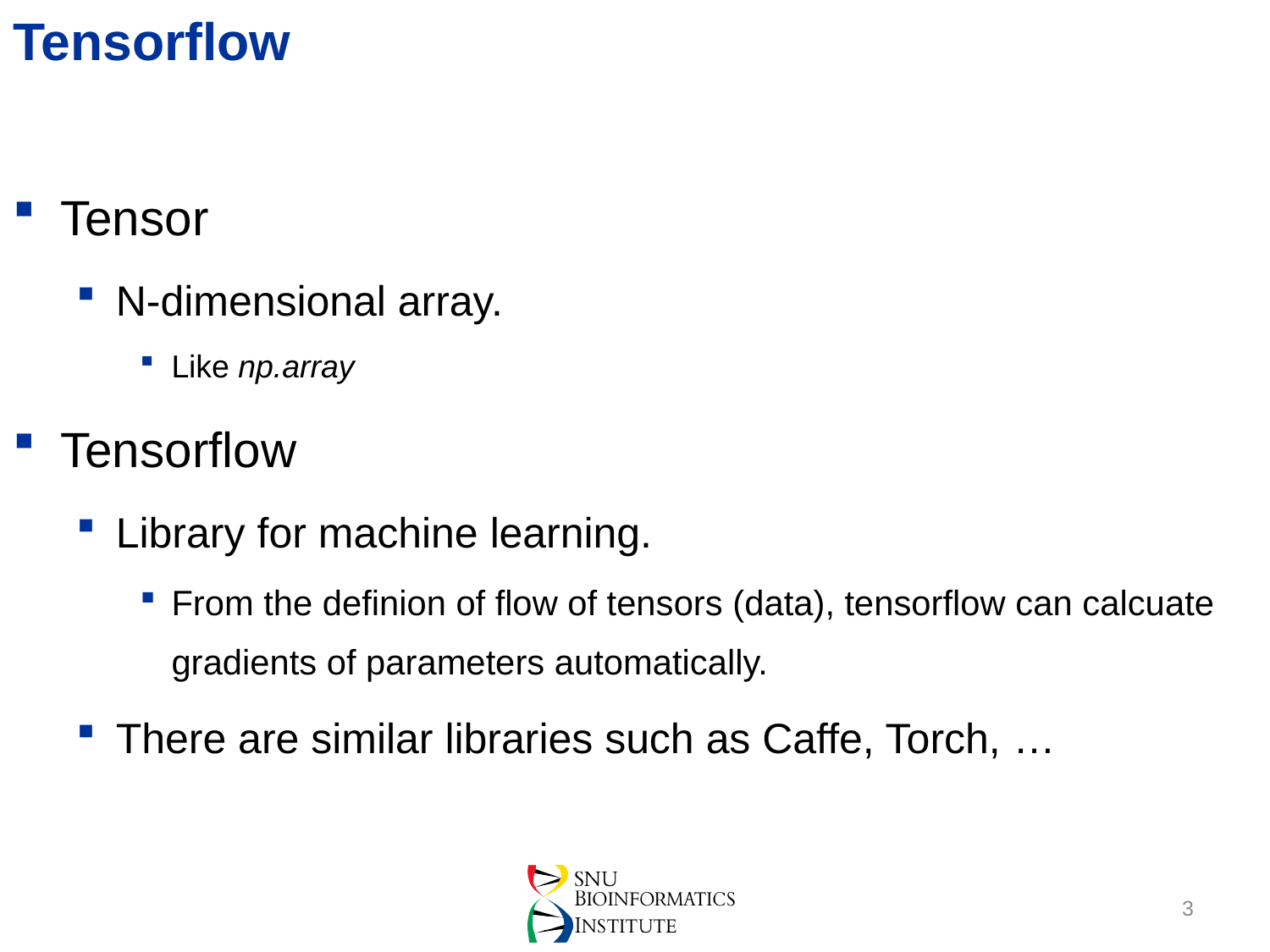

# Tensorflow
Tensor
N-dimensional array.
Like np.array
Tensorflow
Library for machine learning.
From the definion of flow of tensors (data), tensorflow can calcuate gradients of parameters automatically.
There are similar libraries such as Caffe, Torch, …
3